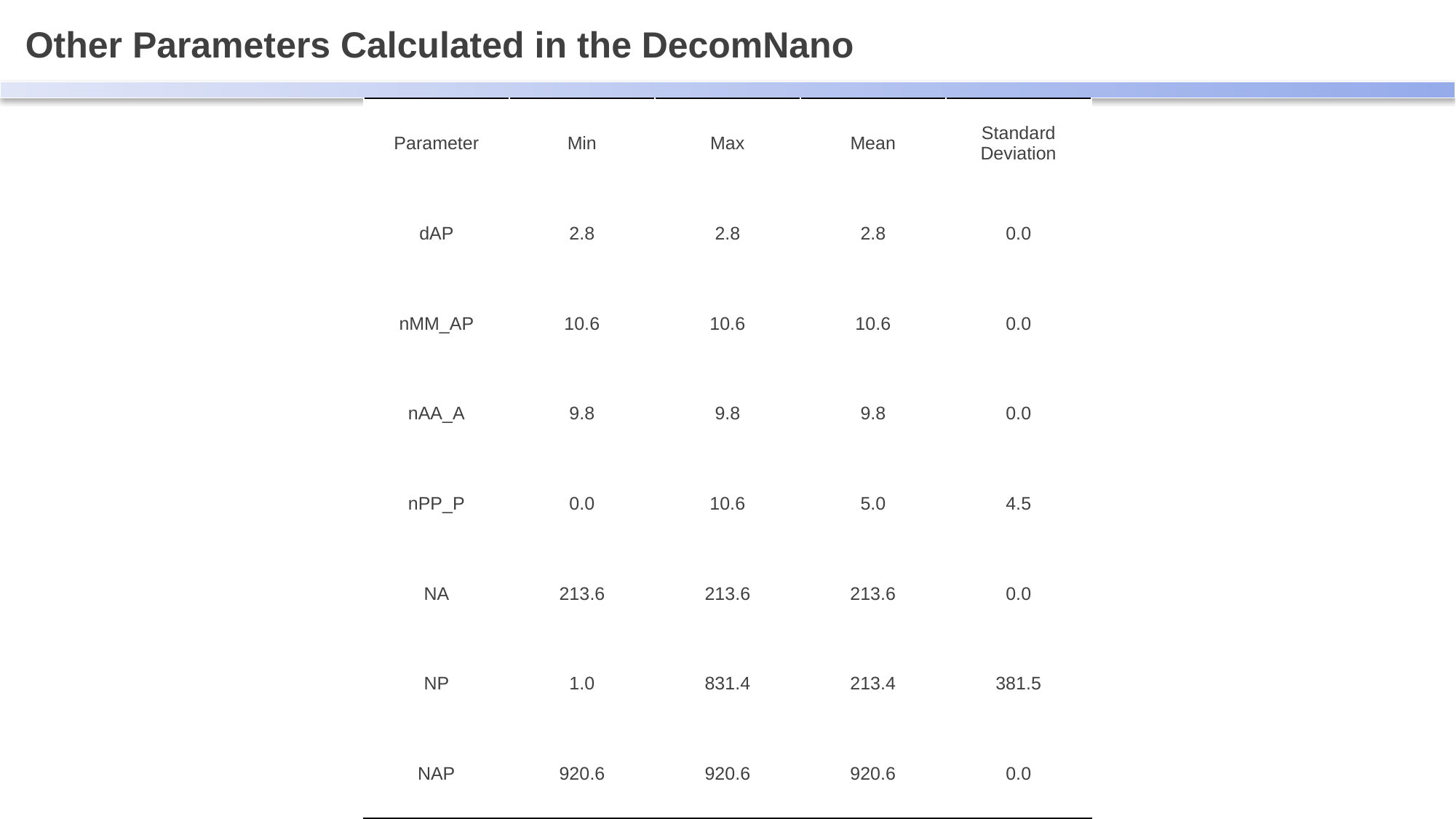

Other Parameters Calculated in the DecomNano

| Parameter | Min | Max | Mean | Standard Deviation |
| --- | --- | --- | --- | --- |
| dAP | 2.8 | 2.8 | 2.8 | 0.0 |
| nMM\_AP | 10.6 | 10.6 | 10.6 | 0.0 |
| nAA\_A | 9.8 | 9.8 | 9.8 | 0.0 |
| nPP\_P | 0.0 | 10.6 | 5.0 | 4.5 |
| NA | 213.6 | 213.6 | 213.6 | 0.0 |
| NP | 1.0 | 831.4 | 213.4 | 381.5 |
| NAP | 920.6 | 920.6 | 920.6 | 0.0 |